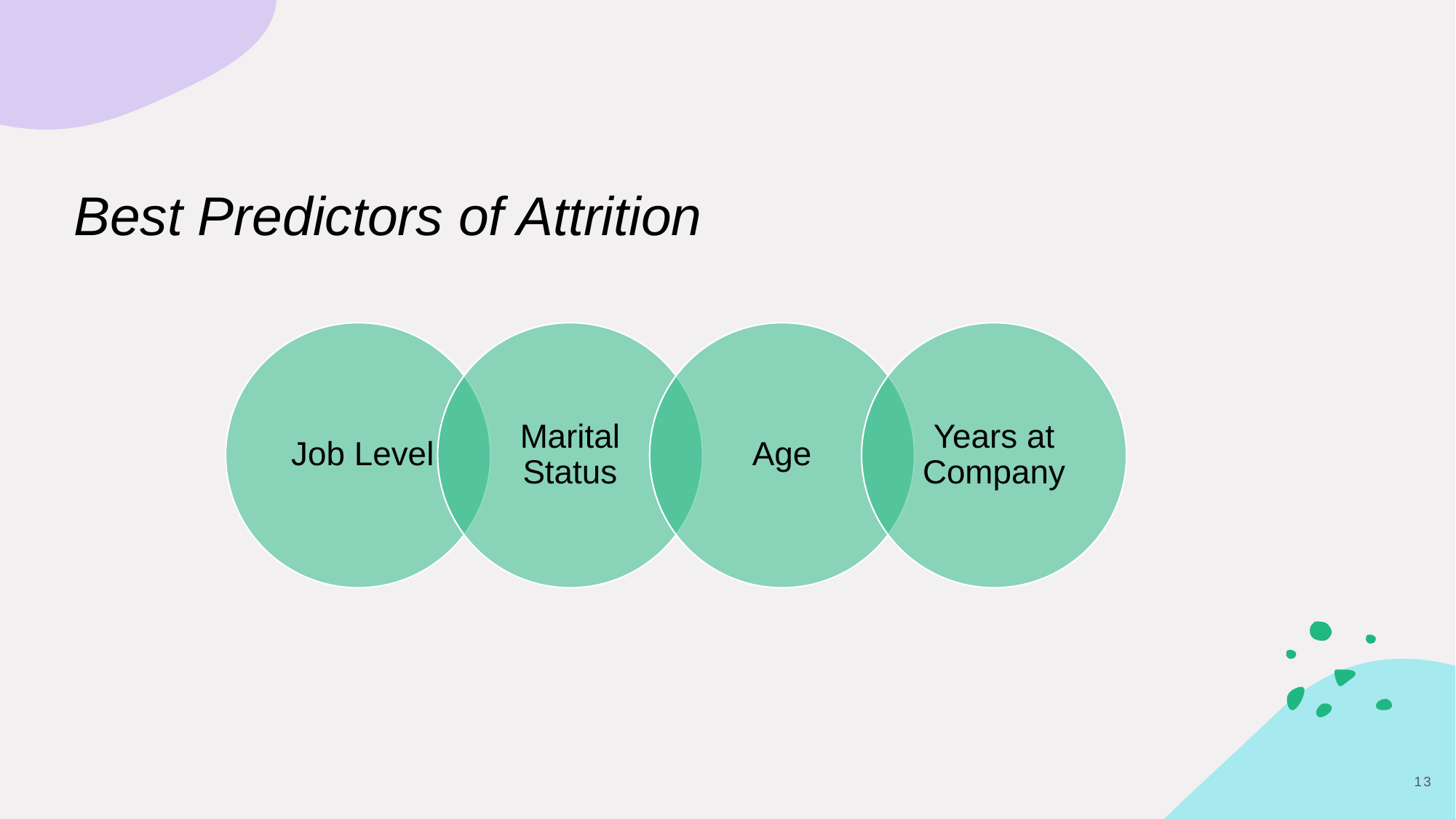

# Best Predictors of Attrition
 Job Level
Marital Status
Age
Years at Company
13